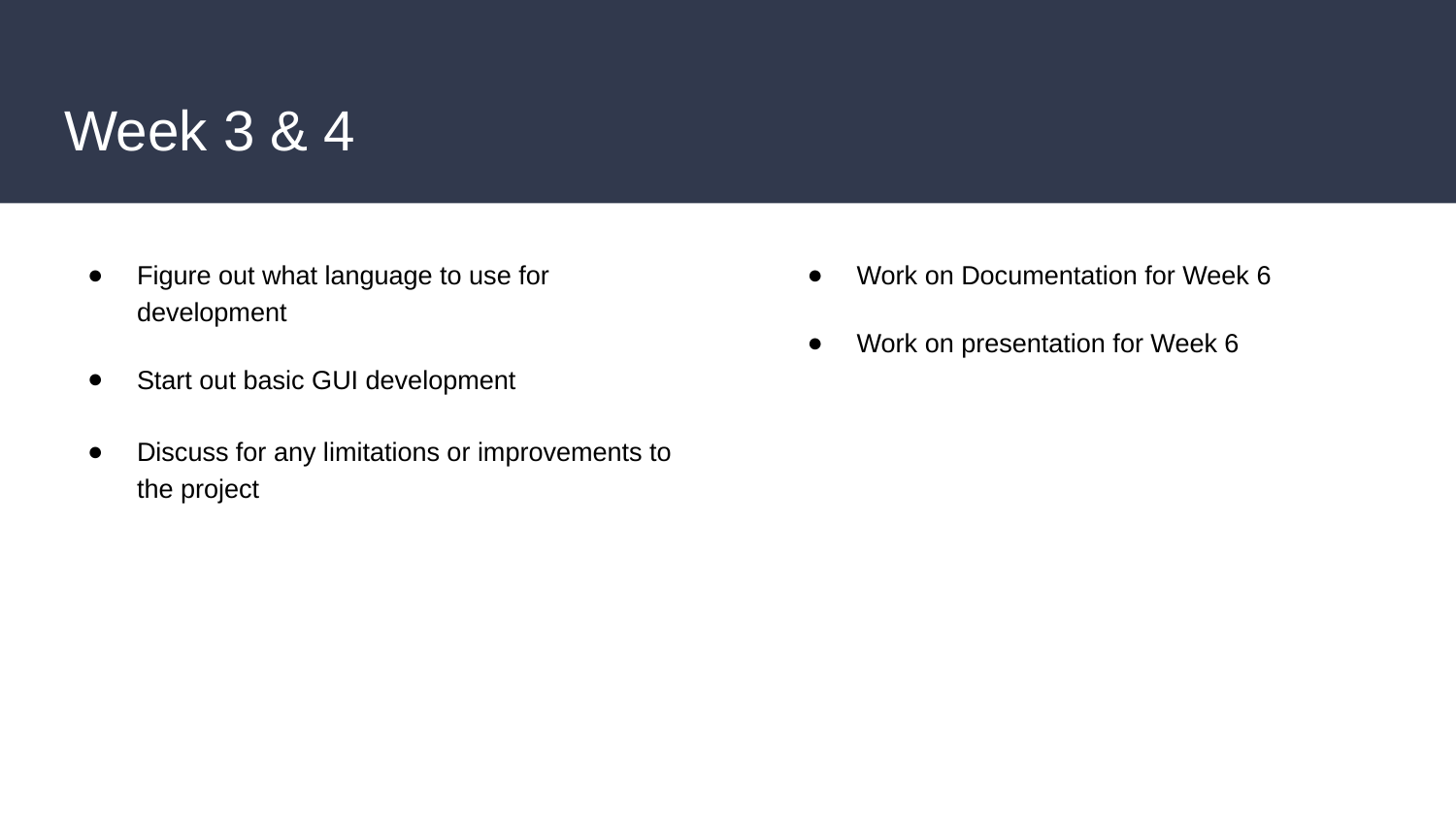

# Week 3 & 4
Figure out what language to use for development
Start out basic GUI development
Discuss for any limitations or improvements to the project
Work on Documentation for Week 6
Work on presentation for Week 6